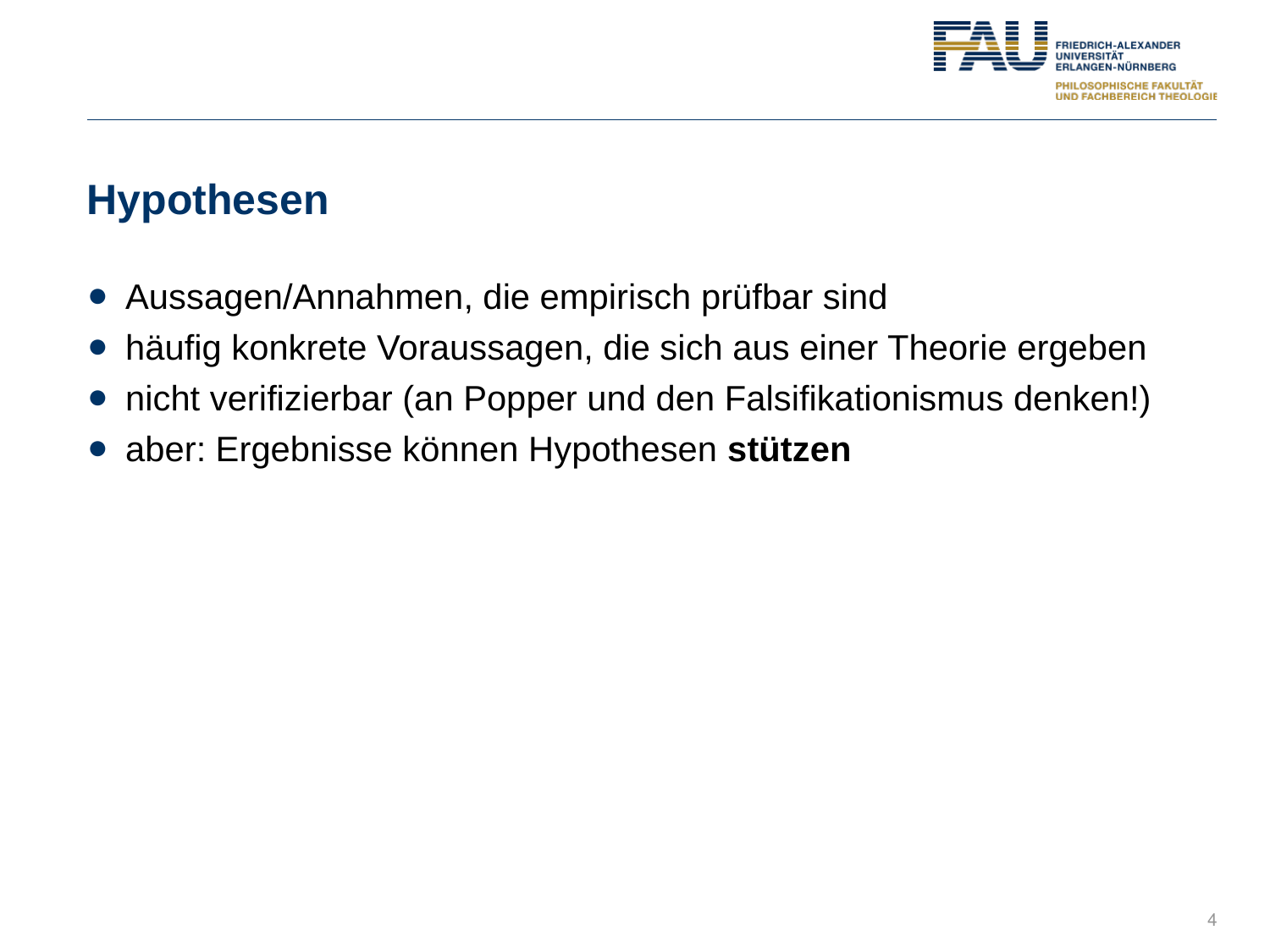

# Hypothesen
Aussagen/Annahmen, die empirisch prüfbar sind
häufig konkrete Voraussagen, die sich aus einer Theorie ergeben
nicht verifizierbar (an Popper und den Falsifikationismus denken!)
aber: Ergebnisse können Hypothesen stützen

4